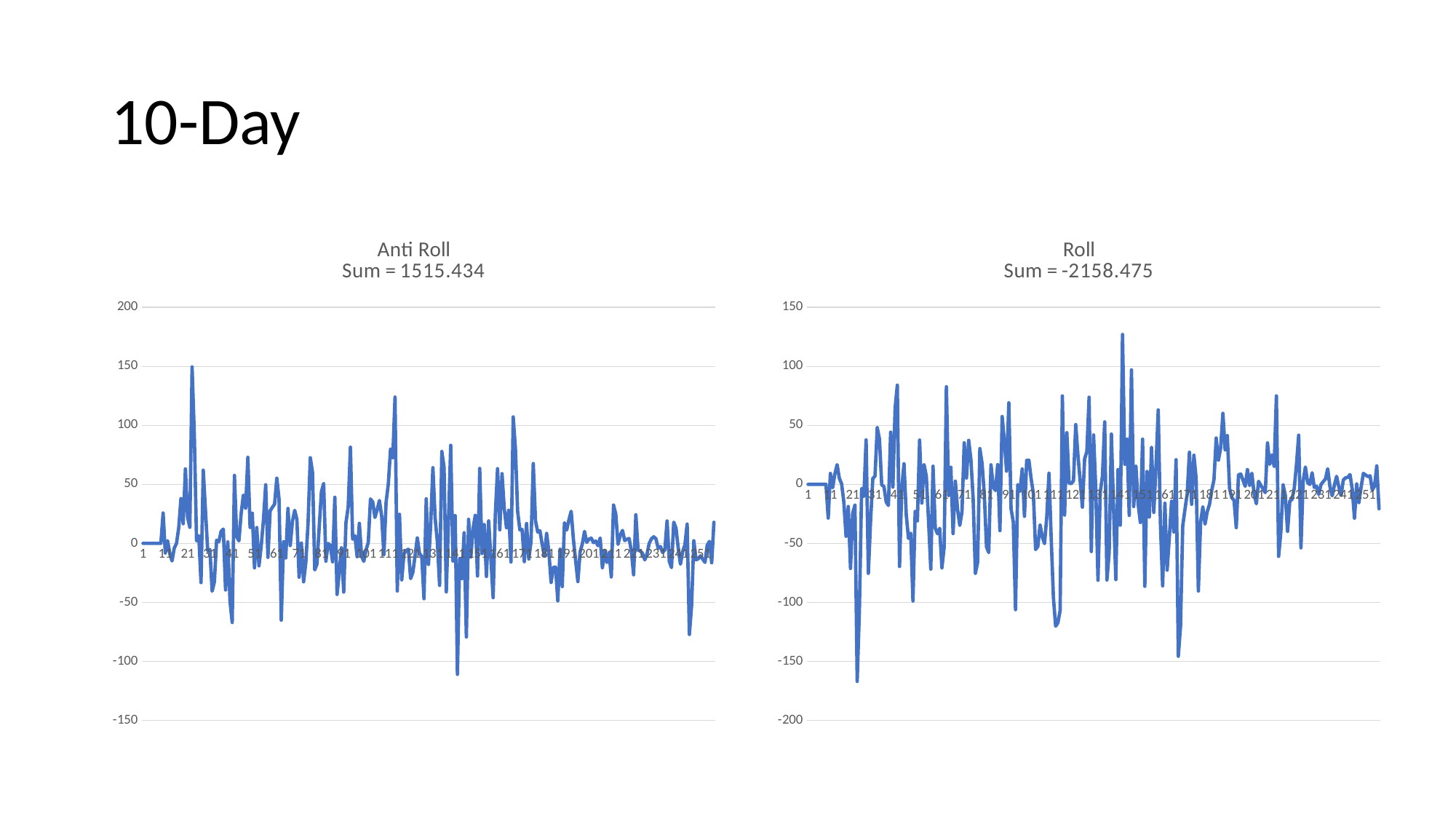

# 10-Day

### Chart: Roll
Sum = -2158.475

| Category | 10_Profit |
|---|---|

### Chart: Anti Roll
Sum = 1515.434

| Category | 10_Profit |
|---|---|